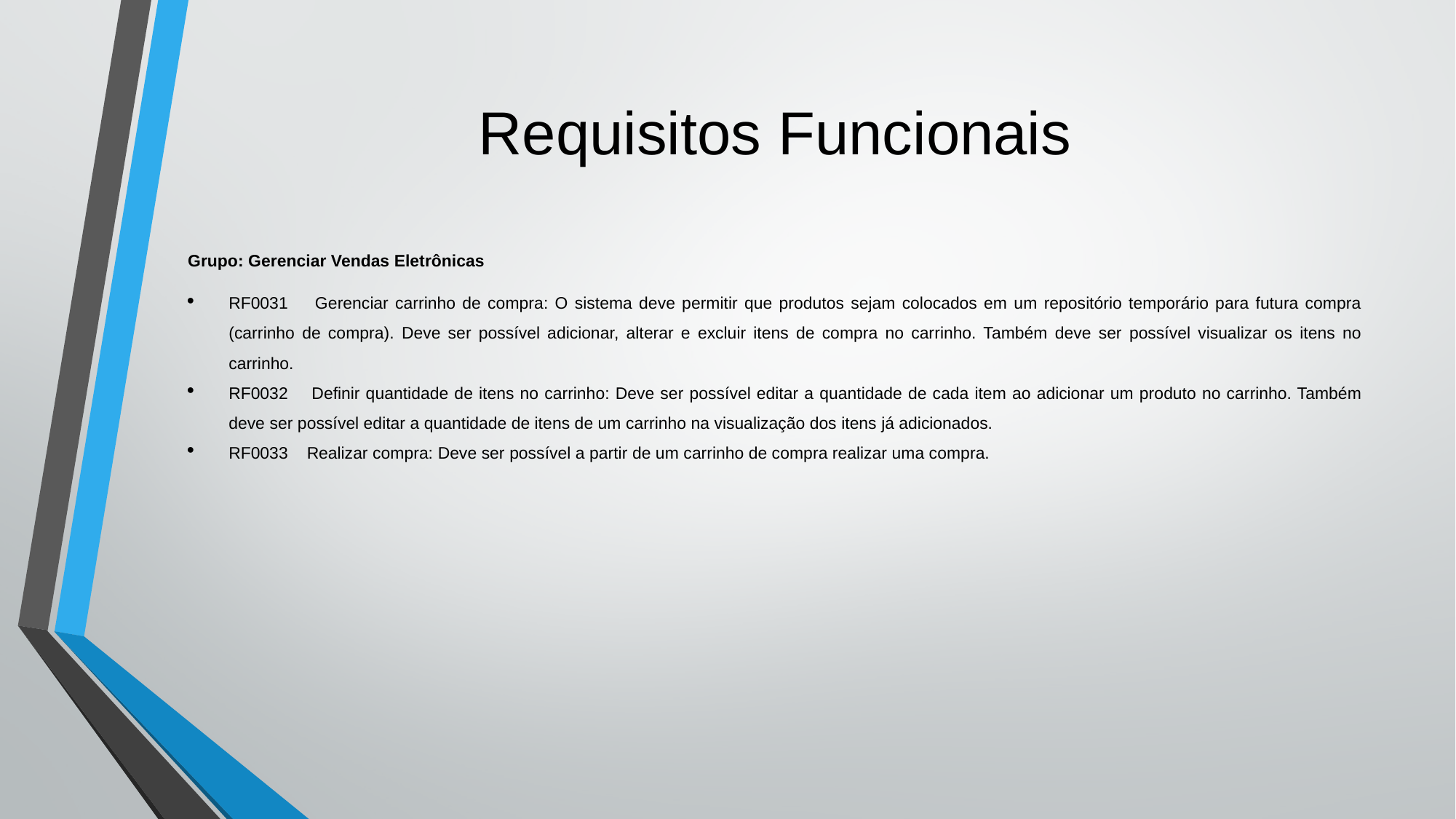

# Requisitos Funcionais
Grupo: Gerenciar Vendas Eletrônicas
RF0031    Gerenciar carrinho de compra: O sistema deve permitir que produtos sejam colocados em um repositório temporário para futura compra (carrinho de compra). Deve ser possível adicionar, alterar e excluir itens de compra no carrinho. Também deve ser possível visualizar os itens no carrinho.
RF0032    Definir quantidade de itens no carrinho: Deve ser possível editar a quantidade de cada item ao adicionar um produto no carrinho. Também deve ser possível editar a quantidade de itens de um carrinho na visualização dos itens já adicionados.
RF0033    Realizar compra: Deve ser possível a partir de um carrinho de compra realizar uma compra.